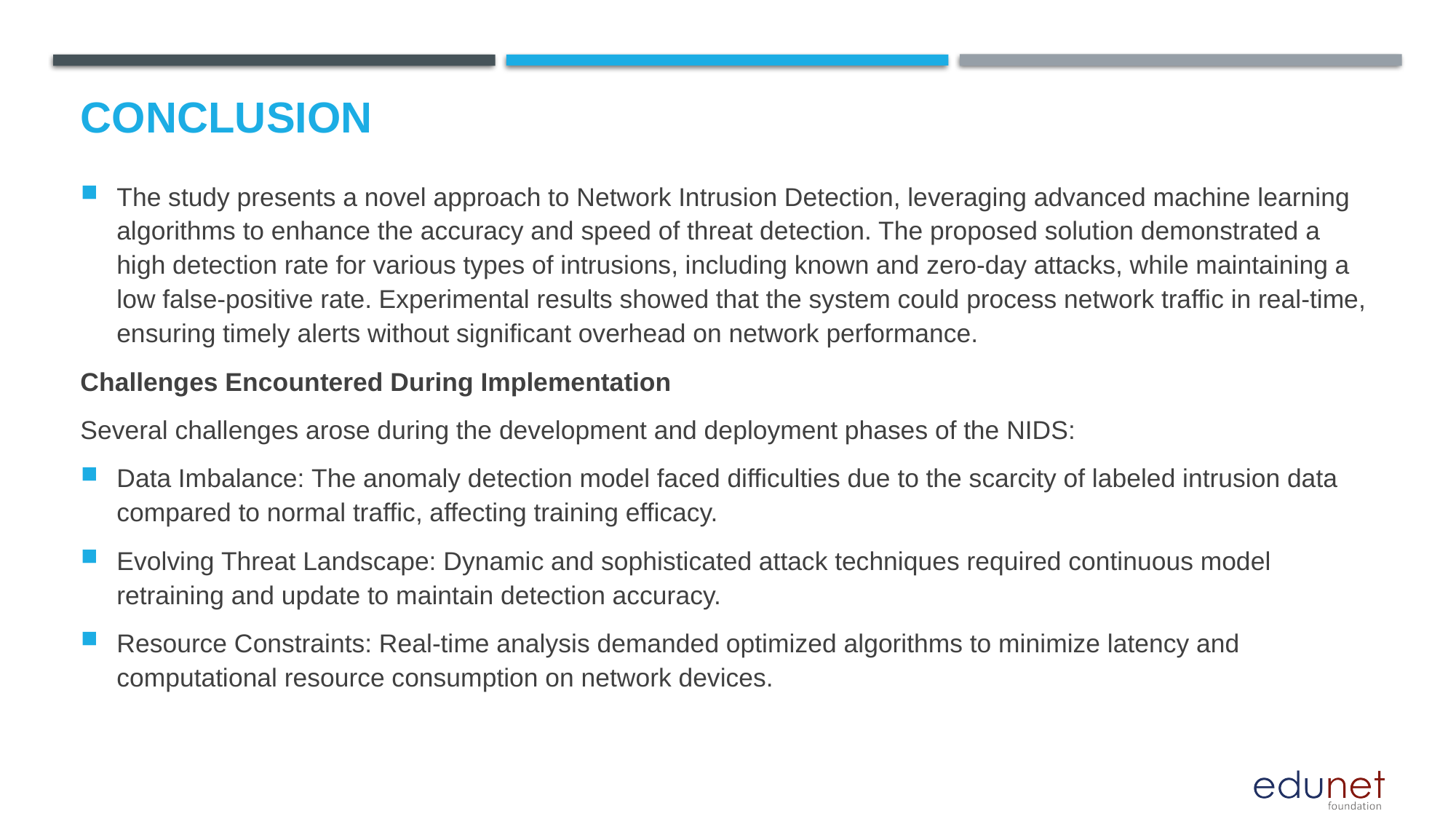

# Conclusion
The study presents a novel approach to Network Intrusion Detection, leveraging advanced machine learning algorithms to enhance the accuracy and speed of threat detection. The proposed solution demonstrated a high detection rate for various types of intrusions, including known and zero-day attacks, while maintaining a low false-positive rate. Experimental results showed that the system could process network traffic in real-time, ensuring timely alerts without significant overhead on network performance.
Challenges Encountered During Implementation
Several challenges arose during the development and deployment phases of the NIDS:
Data Imbalance: The anomaly detection model faced difficulties due to the scarcity of labeled intrusion data compared to normal traffic, affecting training efficacy.
Evolving Threat Landscape: Dynamic and sophisticated attack techniques required continuous model retraining and update to maintain detection accuracy.
Resource Constraints: Real-time analysis demanded optimized algorithms to minimize latency and computational resource consumption on network devices.